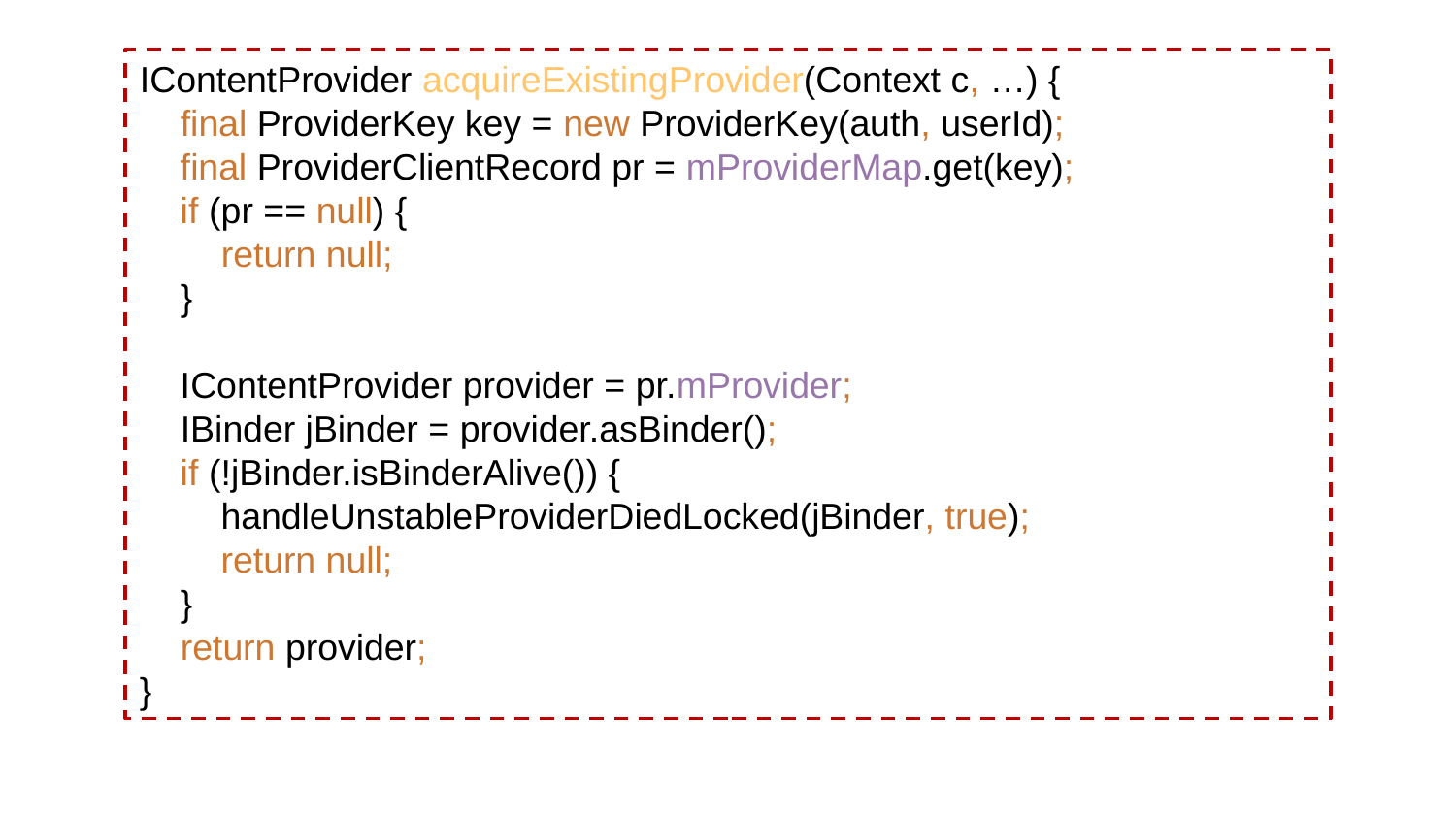

IContentProvider acquireExistingProvider(Context c, …) {
    final ProviderKey key = new ProviderKey(auth, userId);
    final ProviderClientRecord pr = mProviderMap.get(key);
    if (pr == null) {
        return null;
    }
    IContentProvider provider = pr.mProvider;
    IBinder jBinder = provider.asBinder();
    if (!jBinder.isBinderAlive()) {
        handleUnstableProviderDiedLocked(jBinder, true);
        return null;
    }
    return provider;
}